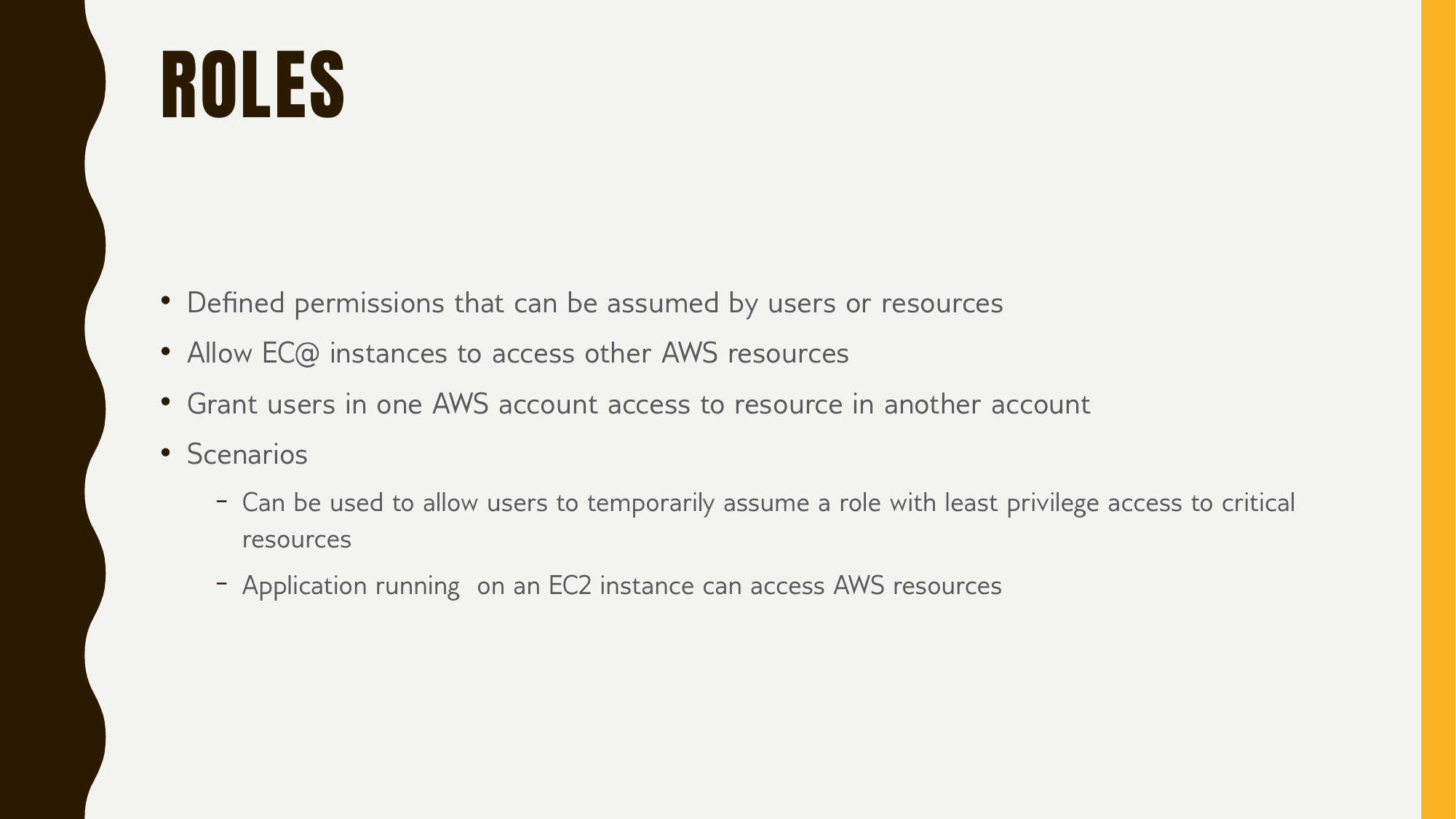

# Roles
Defined permissions that can be assumed by users or resources
Allow EC@ instances to access other AWS resources
Grant users in one AWS account access to resource in another account
Scenarios
Can be used to allow users to temporarily assume a role with least privilege access to critical resources
Application running  on an EC2 instance can access AWS resources